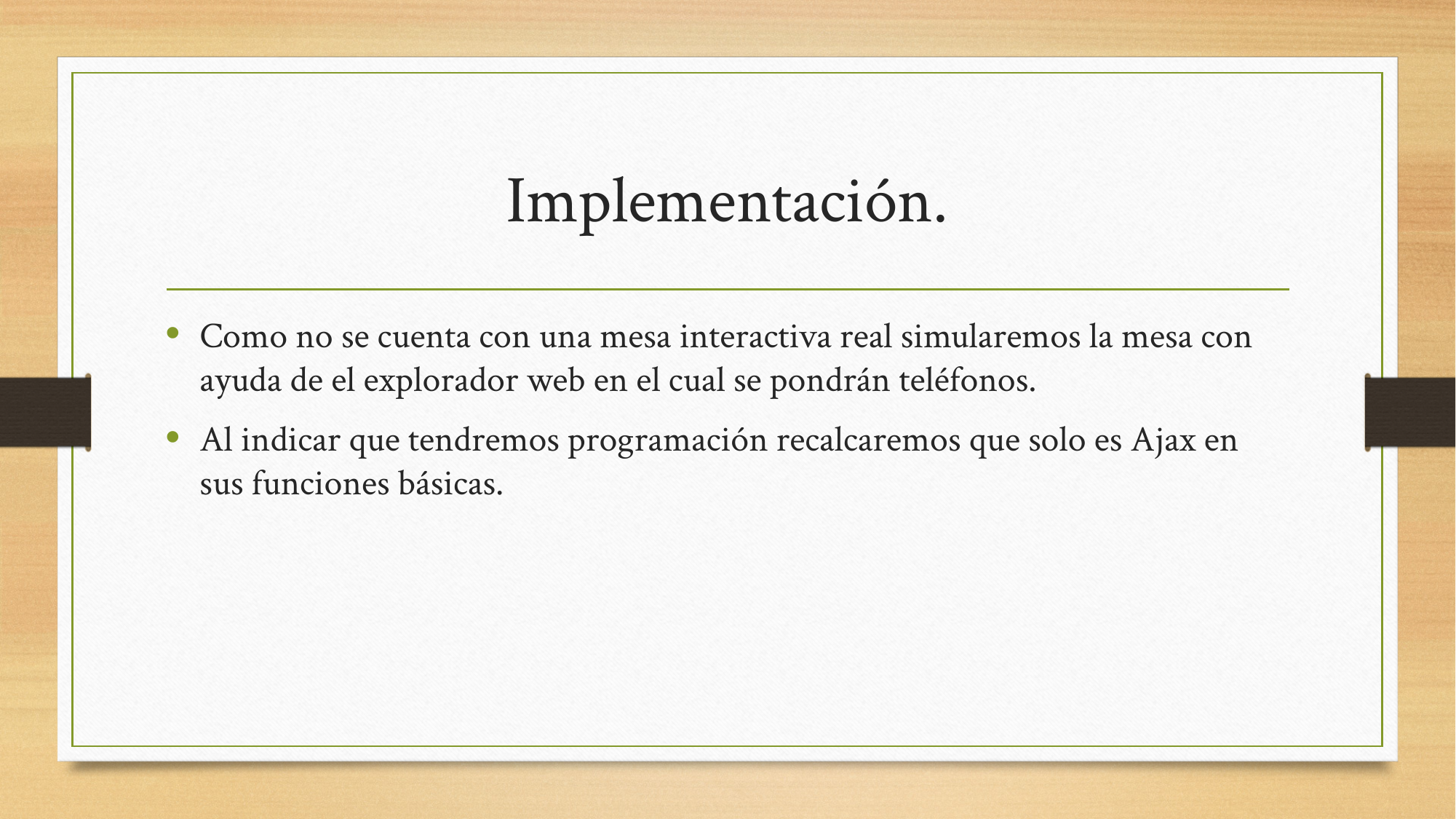

# Implementación.
Como no se cuenta con una mesa interactiva real simularemos la mesa con ayuda de el explorador web en el cual se pondrán teléfonos.
Al indicar que tendremos programación recalcaremos que solo es Ajax en sus funciones básicas.